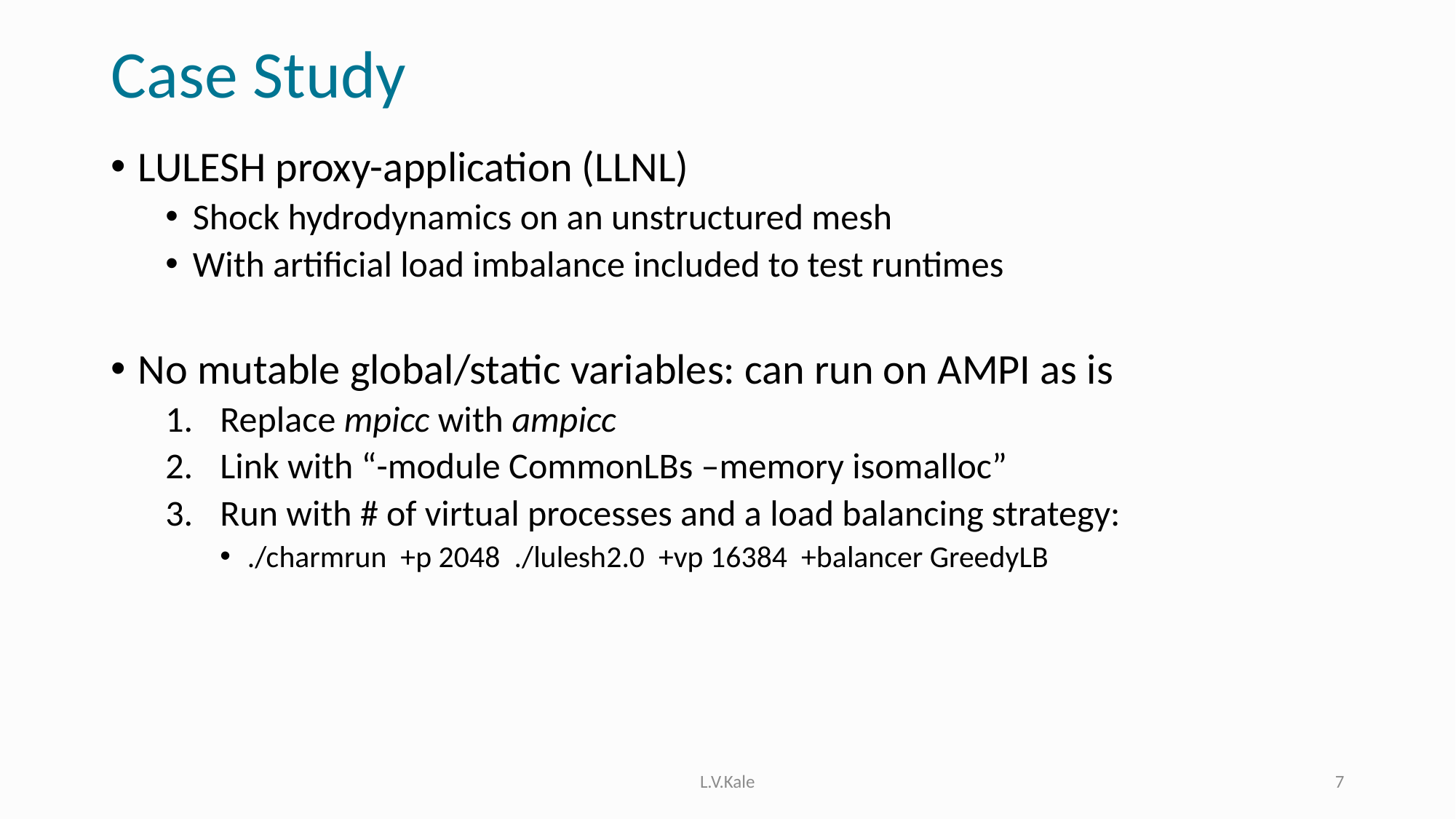

# Case Study
LULESH proxy-application (LLNL)
Shock hydrodynamics on an unstructured mesh
With artificial load imbalance included to test runtimes

No mutable global/static variables: can run on AMPI as is
Replace mpicc with ampicc
Link with “-module CommonLBs –memory isomalloc”
Run with # of virtual processes and a load balancing strategy:
./charmrun  +p 2048  ./lulesh2.0  +vp 16384  +balancer GreedyLB
L.V.Kale
7